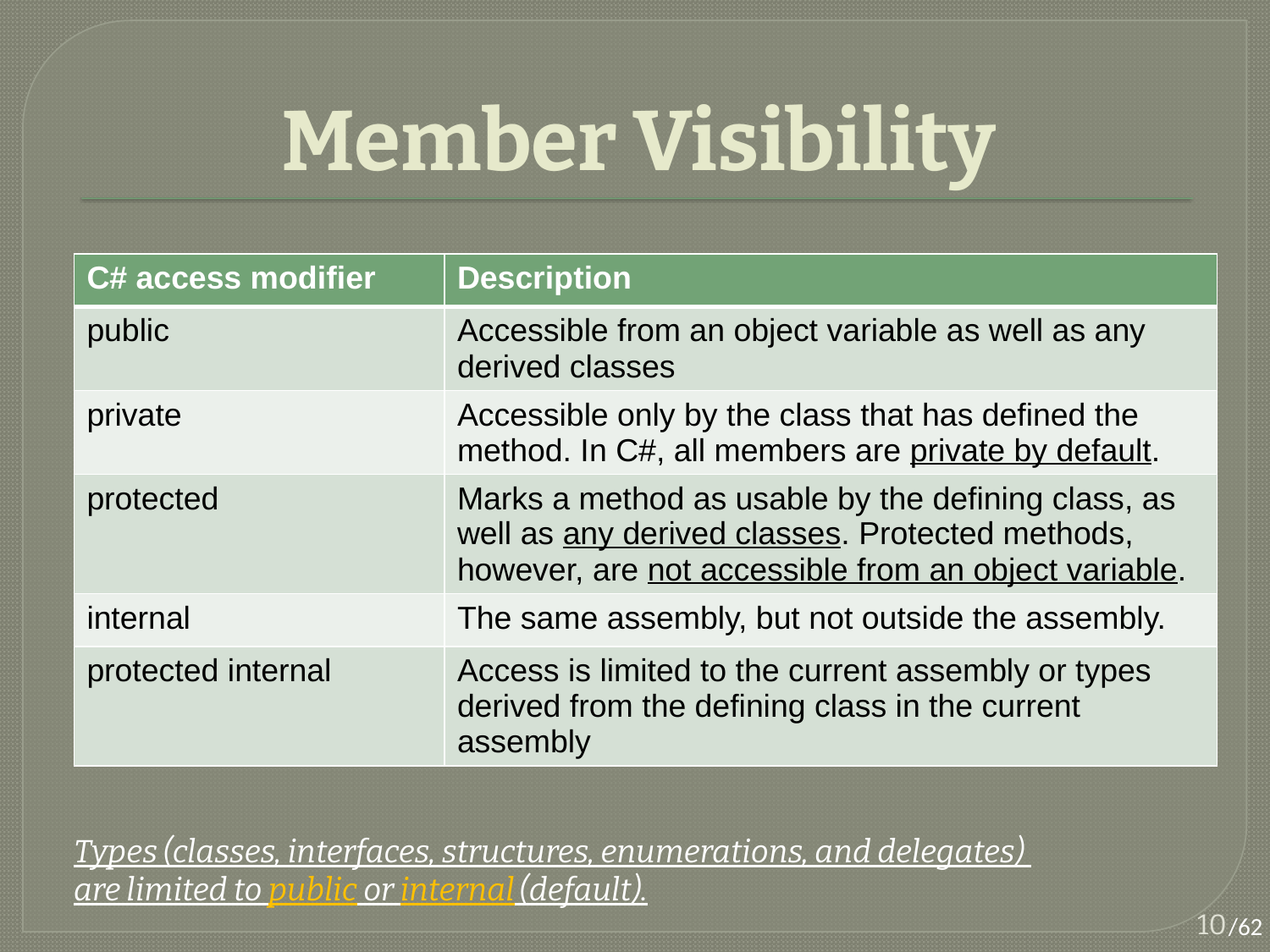

# Member Visibility
| C# access modifier | Description |
| --- | --- |
| public | Accessible from an object variable as well as any derived classes |
| private | Accessible only by the class that has defined the method. In C#, all members are private by default. |
| protected | Marks a method as usable by the defining class, as well as any derived classes. Protected methods, however, are not accessible from an object variable. |
| internal | The same assembly, but not outside the assembly. |
| protected internal | Access is limited to the current assembly or types derived from the defining class in the current assembly |
Types (classes, interfaces, structures, enumerations, and delegates)
are limited to public or internal (default).
10